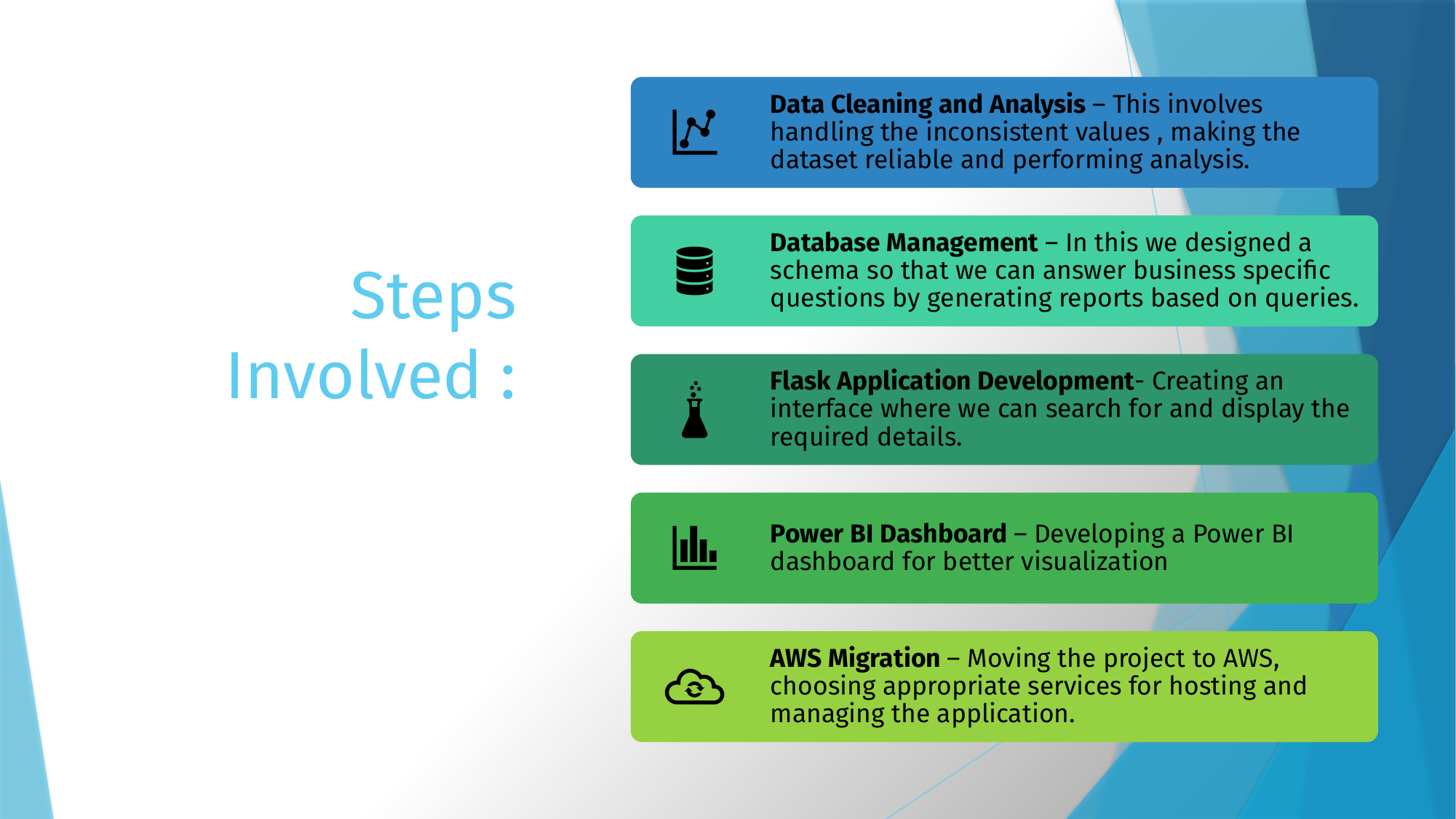

Data Cleaning and Analysis – This involves handling the inconsistent values , making the dataset reliable and performing analysis.
Database Management – In this we designed a schema so that we can answer business specific questions by generating reports based on queries.
Flask Application Development- Creating an interface where we can search for and display the required details.
Power BI Dashboard – Developing a Power BI dashboard for better visualization
AWS Migration – Moving the project to AWS, choosing appropriate services for hosting and managing the application.
# Steps Involved :